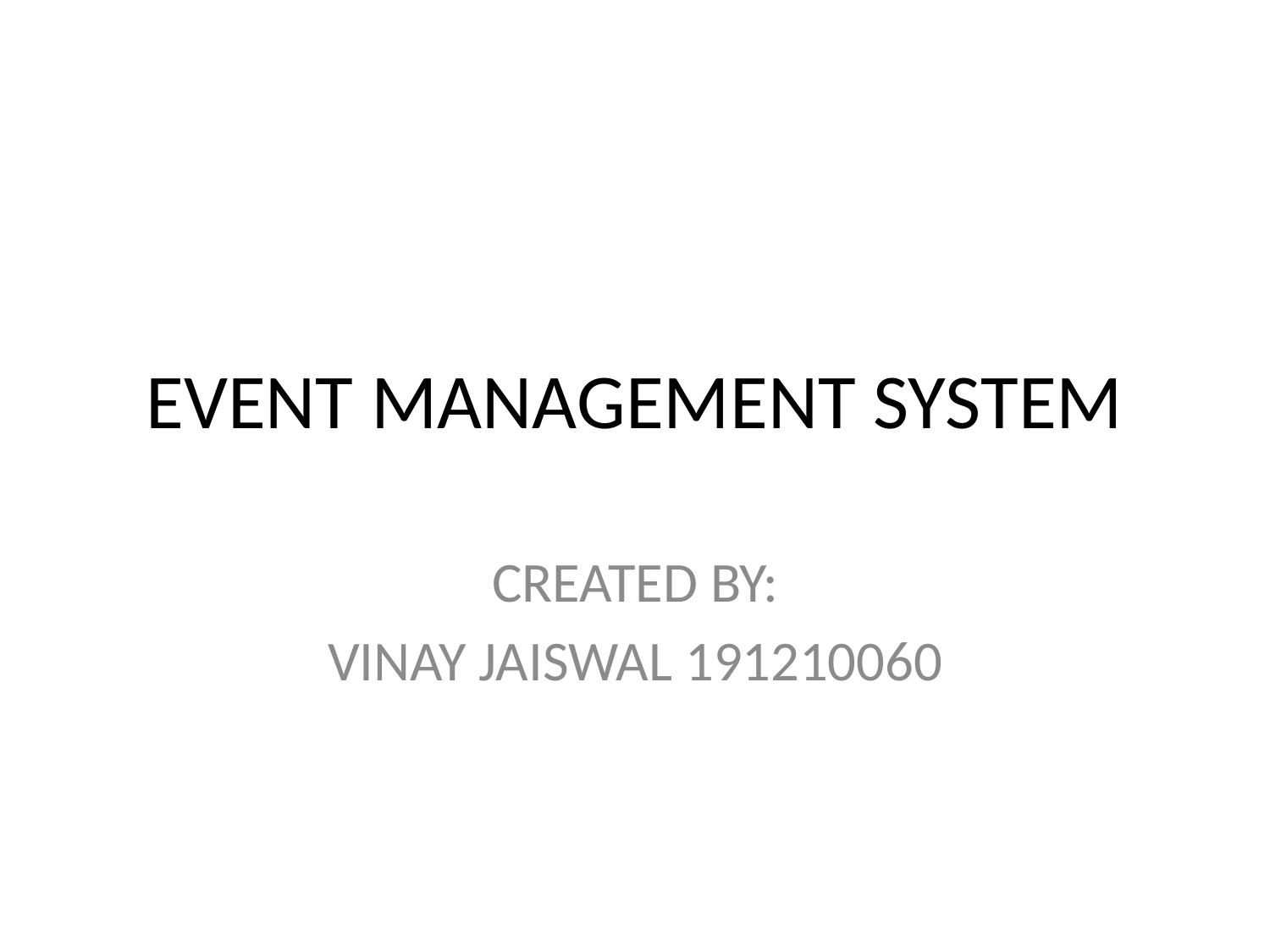

# EVENT MANAGEMENT SYSTEM
CREATED BY:
VINAY JAISWAL 191210060